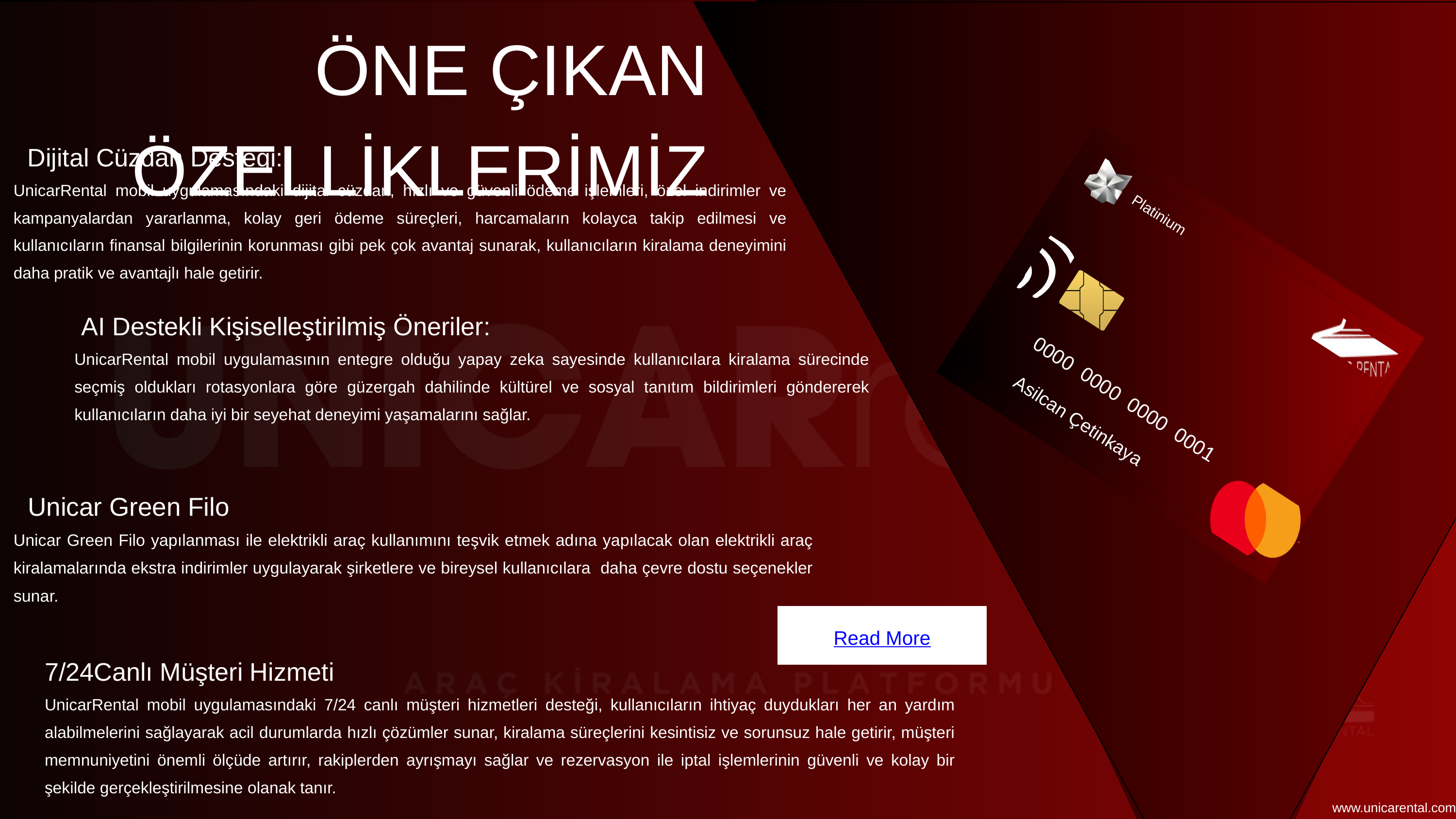

ÖNE ÇIKAN ÖZELLİKLERİMİZ
  Dijital Cüzdan Desteği:
UnicarRental mobil uygulamasındaki dijital cüzdan, hızlı ve güvenli ödeme işlemleri, özel indirimler ve kampanyalardan yararlanma, kolay geri ödeme süreçleri, harcamaların kolayca takip edilmesi ve kullanıcıların finansal bilgilerinin korunması gibi pek çok avantaj sunarak, kullanıcıların kiralama deneyimini daha pratik ve avantajlı hale getirir.

Platinium

0000  0000  0000  0001

Asilcan Çetinkaya
 AI Destekli Kişiselleştirilmiş Öneriler:
UnicarRental mobil uygulamasının entegre olduğu yapay zeka sayesinde kullanıcılara kiralama sürecinde seçmiş oldukları rotasyonlara göre güzergah dahilinde kültürel ve sosyal tanıtım bildirimleri göndererek kullanıcıların daha iyi bir seyehat deneyimi yaşamalarını sağlar.

  Unicar Green Filo
Unicar Green Filo yapılanması ile elektrikli araç kullanımını teşvik etmek adına yapılacak olan elektrikli araç kiralamalarında ekstra indirimler uygulayarak şirketlere ve bireysel kullanıcılara  daha çevre dostu seçenekler sunar.

Read More
7/24Canlı Müşteri Hizmeti
UnicarRental mobil uygulamasındaki 7/24 canlı müşteri hizmetleri desteği, kullanıcıların ihtiyaç duydukları her an yardım alabilmelerini sağlayarak acil durumlarda hızlı çözümler sunar, kiralama süreçlerini kesintisiz ve sorunsuz hale getirir, müşteri memnuniyetini önemli ölçüde artırır, rakiplerden ayrışmayı sağlar ve rezervasyon ile iptal işlemlerinin güvenli ve kolay bir şekilde gerçekleştirilmesine olanak tanır.

www.unicarental.com